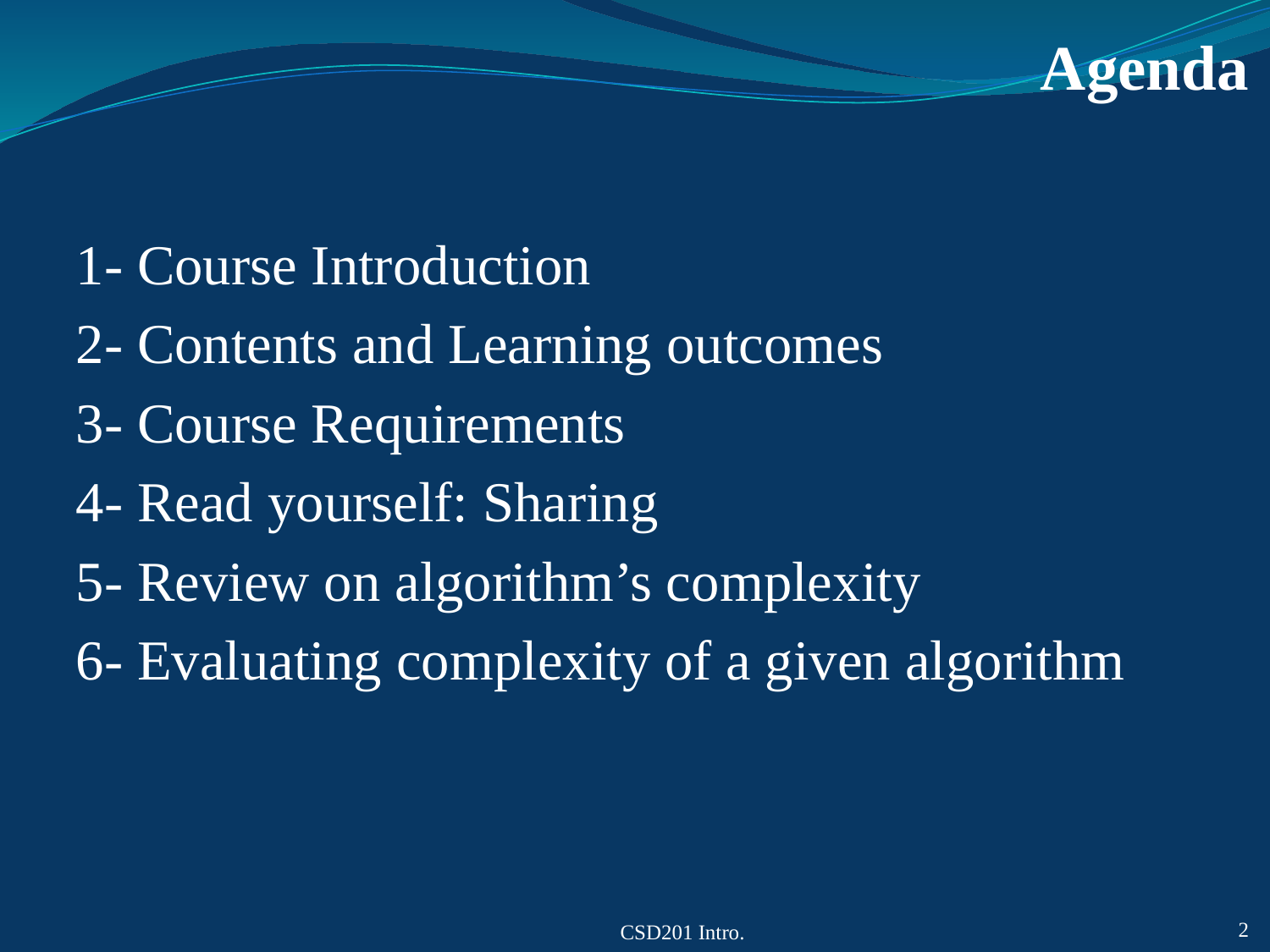

# Agenda
1- Course Introduction
2- Contents and Learning outcomes
3- Course Requirements
4- Read yourself: Sharing
5- Review on algorithm’s complexity
6- Evaluating complexity of a given algorithm
CSD201 Intro.
2